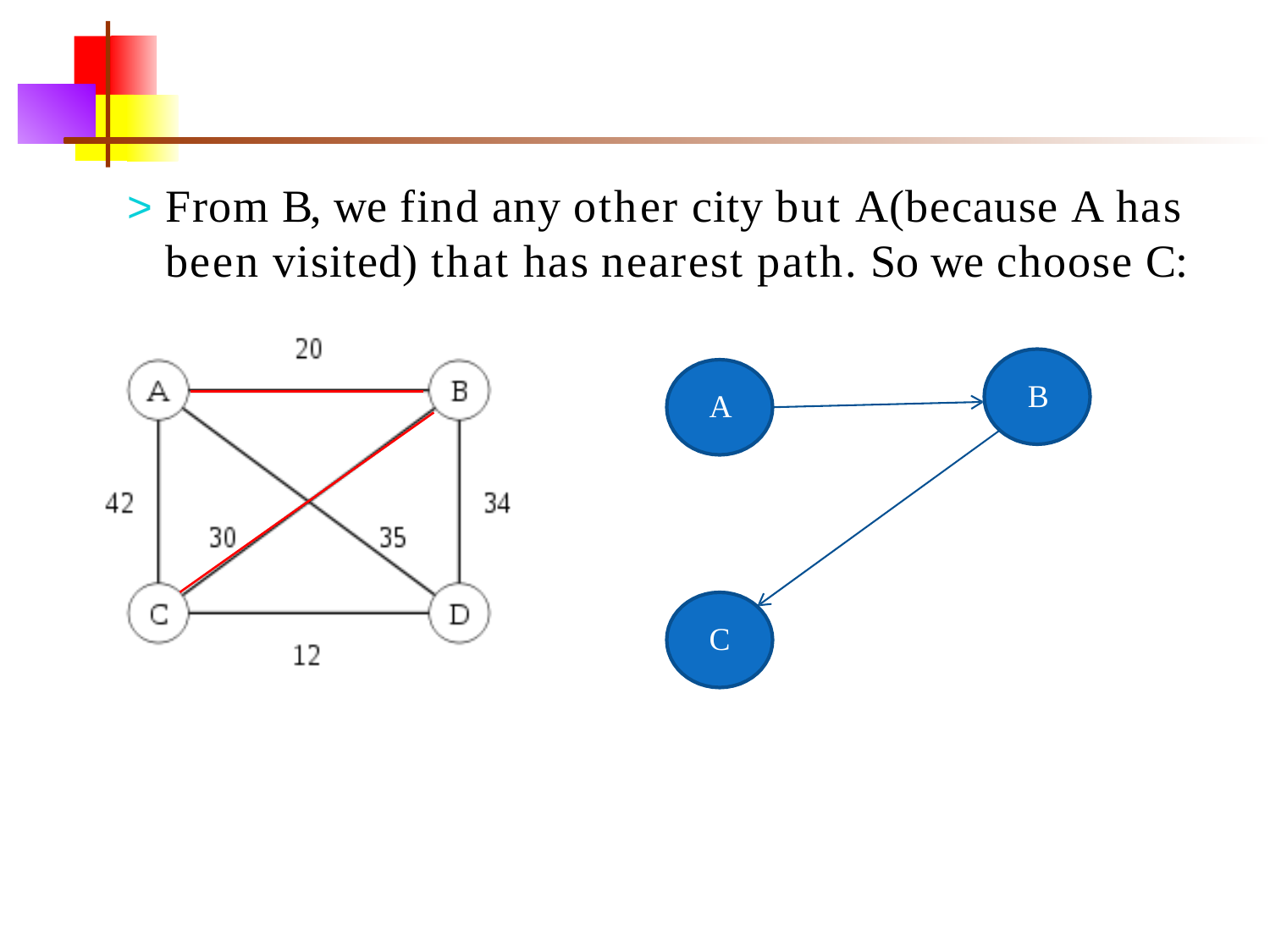

# > 	From B, we find any other city but A(because A has  been visited) that has nearest path. So we choose C:

B
A

C